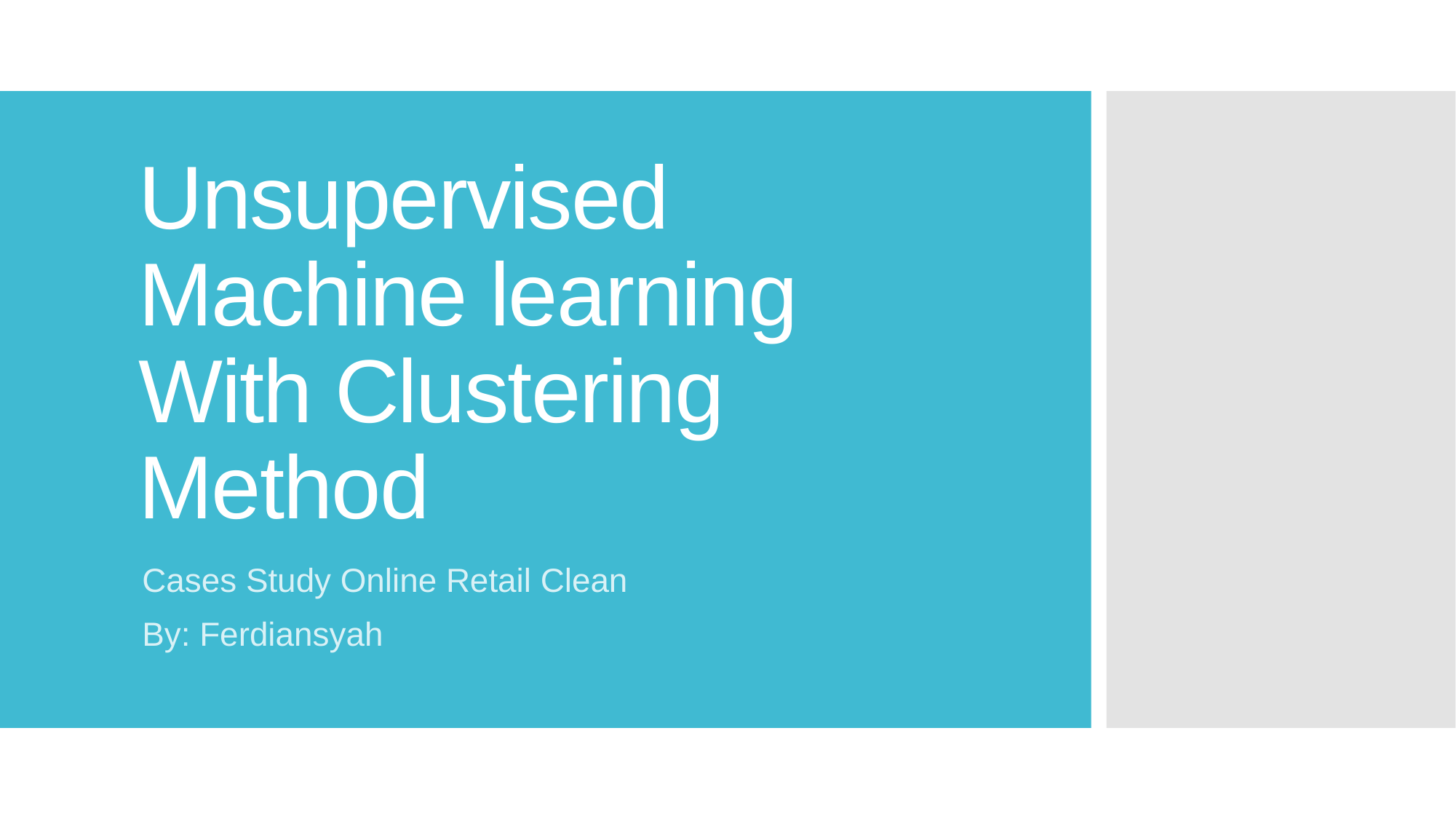

# Unsupervised Machine learning With Clustering Method
Cases Study Online Retail Clean
By: Ferdiansyah